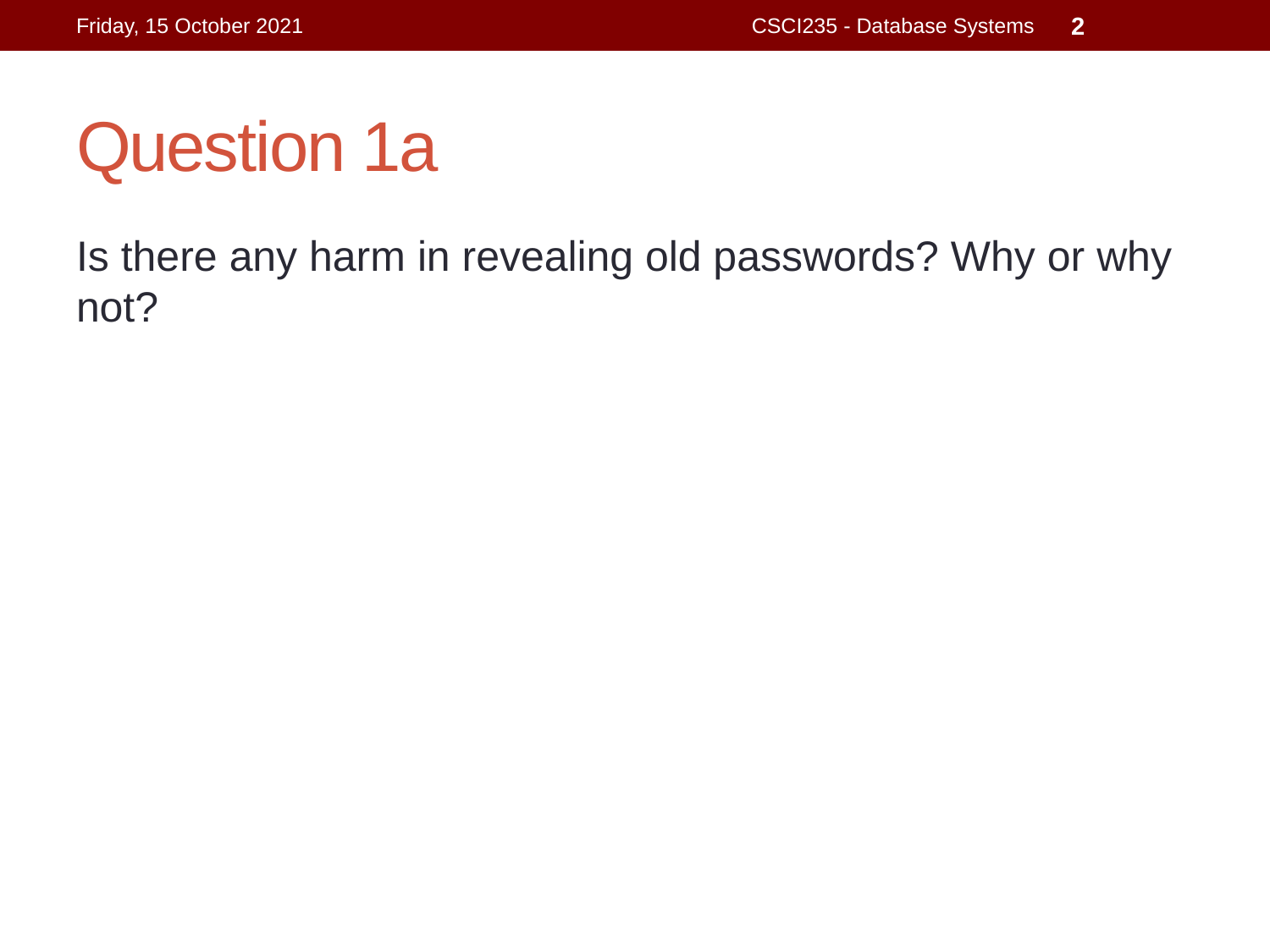

Friday, 15 October 2021
CSCI235 - Database Systems
2
# Question 1a
Is there any harm in revealing old passwords? Why or why not?